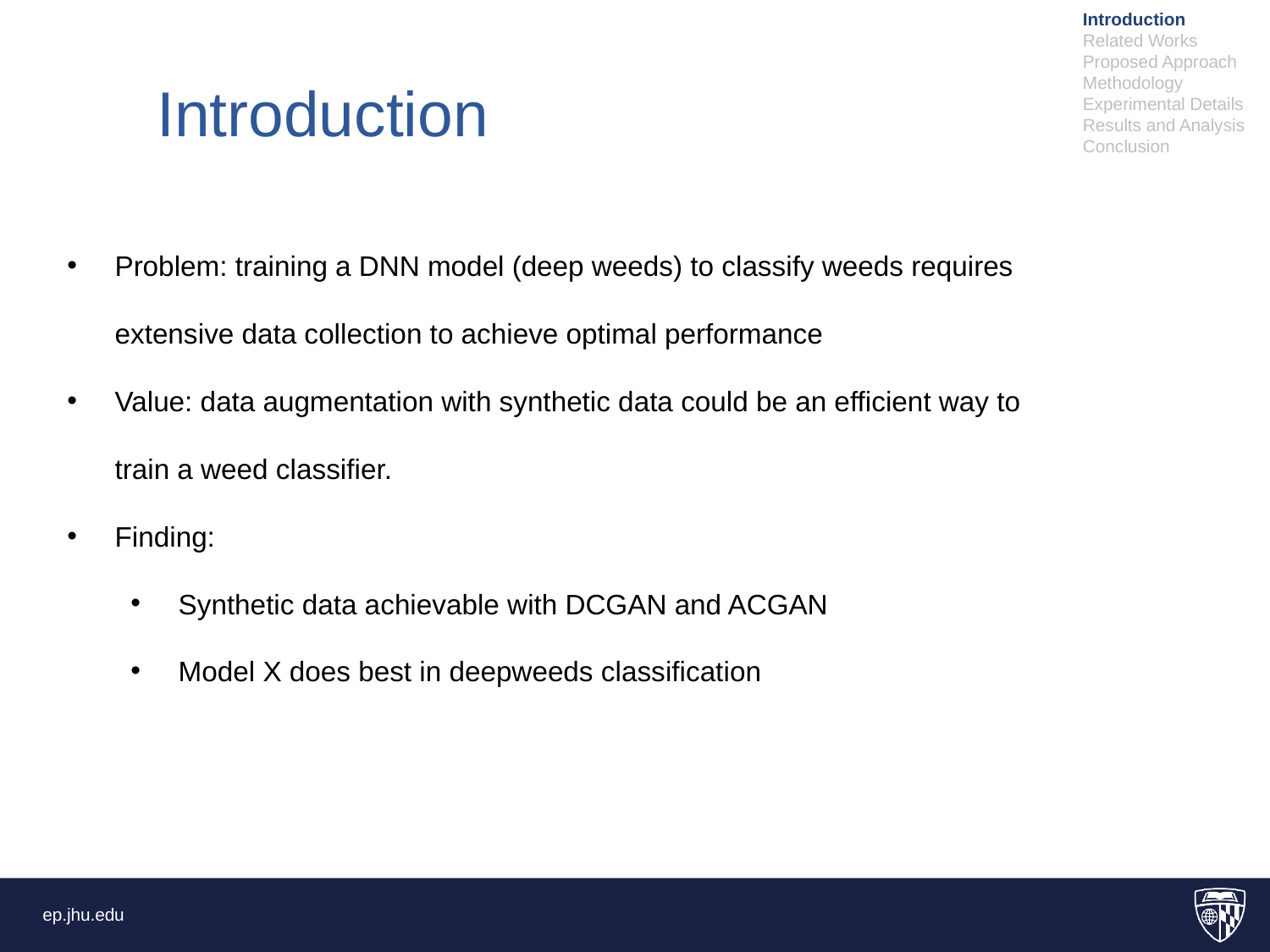

Introduction
Related Works
Proposed Approach
Methodology
Experimental Details
Results and Analysis
Conclusion
Introduction
Problem: training a DNN model (deep weeds) to classify weeds requires extensive data collection to achieve optimal performance
Value: data augmentation with synthetic data could be an efficient way to train a weed classifier.
Finding:
Synthetic data achievable with DCGAN and ACGAN
Model X does best in deepweeds classification